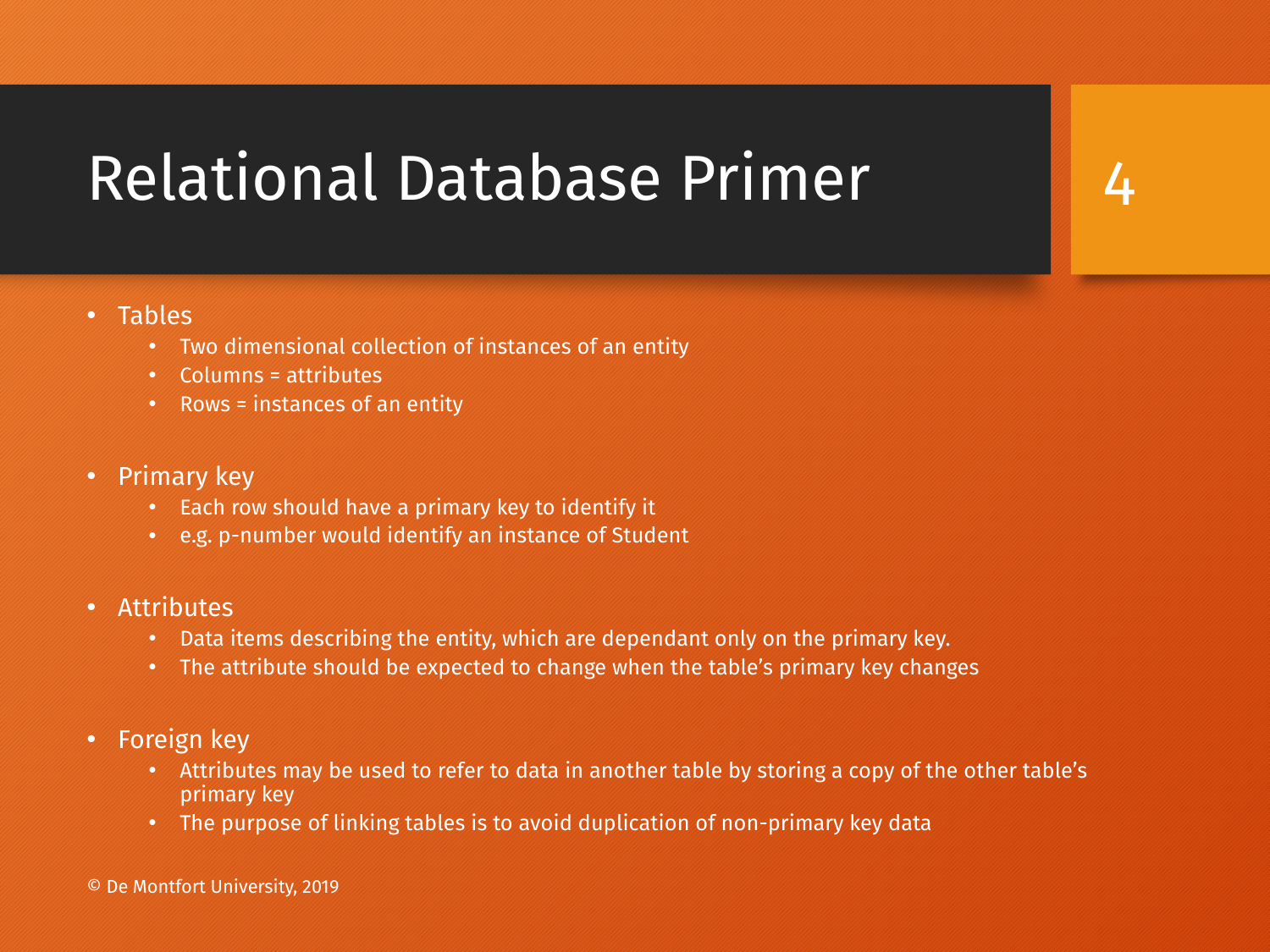

# Relational Database Primer
4
Tables
Two dimensional collection of instances of an entity
Columns = attributes
Rows = instances of an entity

Primary key
Each row should have a primary key to identify it
e.g. p-number would identify an instance of Student

Attributes
Data items describing the entity, which are dependant only on the primary key.
The attribute should be expected to change when the table’s primary key changes

Foreign key
Attributes may be used to refer to data in another table by storing a copy of the other table’s primary key
The purpose of linking tables is to avoid duplication of non-primary key data
© De Montfort University, 2019